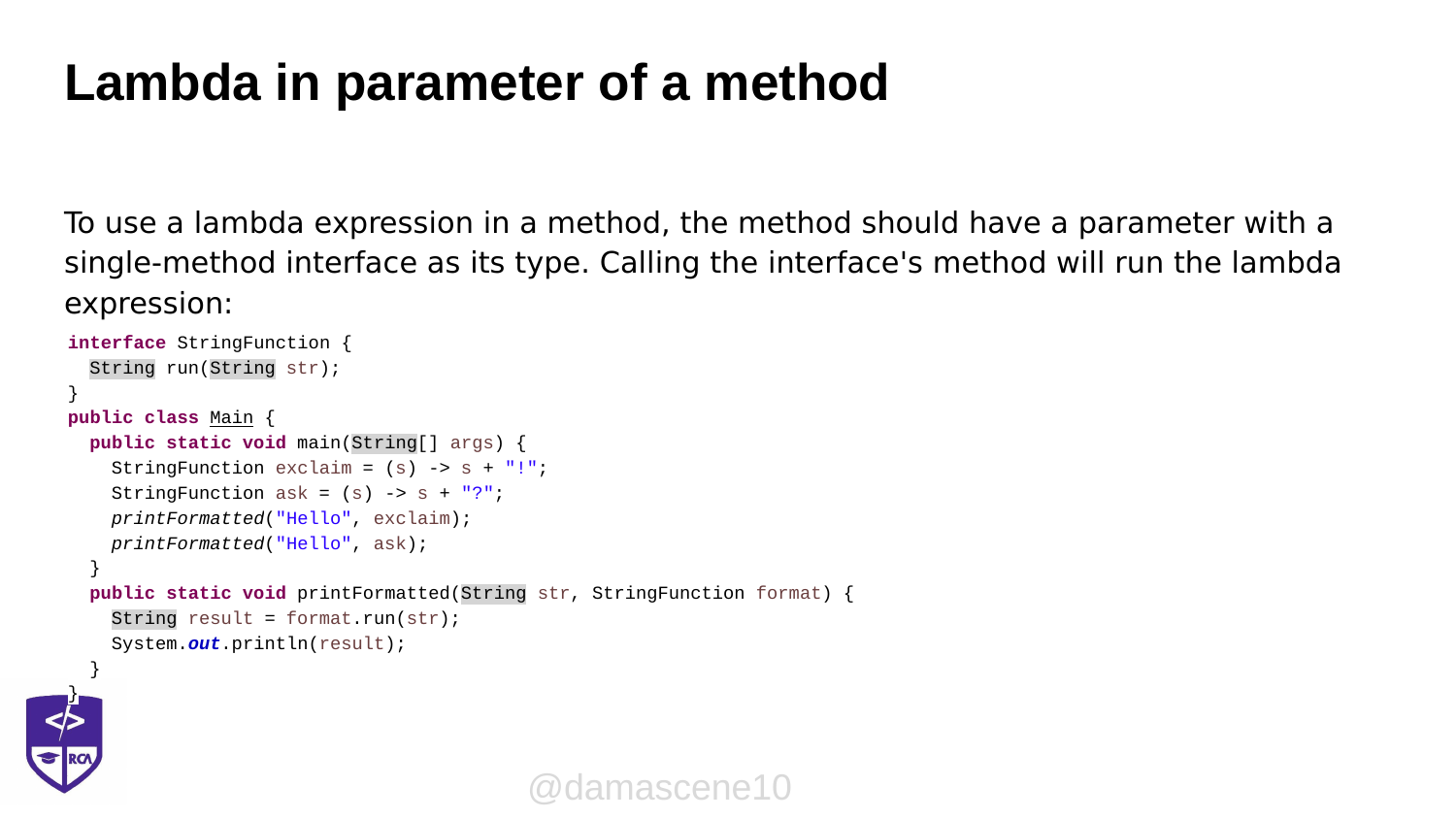

# Lambda in parameter of a method
To use a lambda expression in a method, the method should have a parameter with a single-method interface as its type. Calling the interface's method will run the lambda expression:
interface StringFunction {
			  String run(String str);
			}
			public class Main {
			  public static void main(String[] args) {
			    StringFunction exclaim = (s) -> s + "!";
			    StringFunction ask = (s) -> s + "?";
			    printFormatted("Hello", exclaim);
			    printFormatted("Hello", ask);
			  }
			  public static void printFormatted(String str, StringFunction format) {
			    String result = format.run(str);
			    System.out.println(result);
			  }
			}